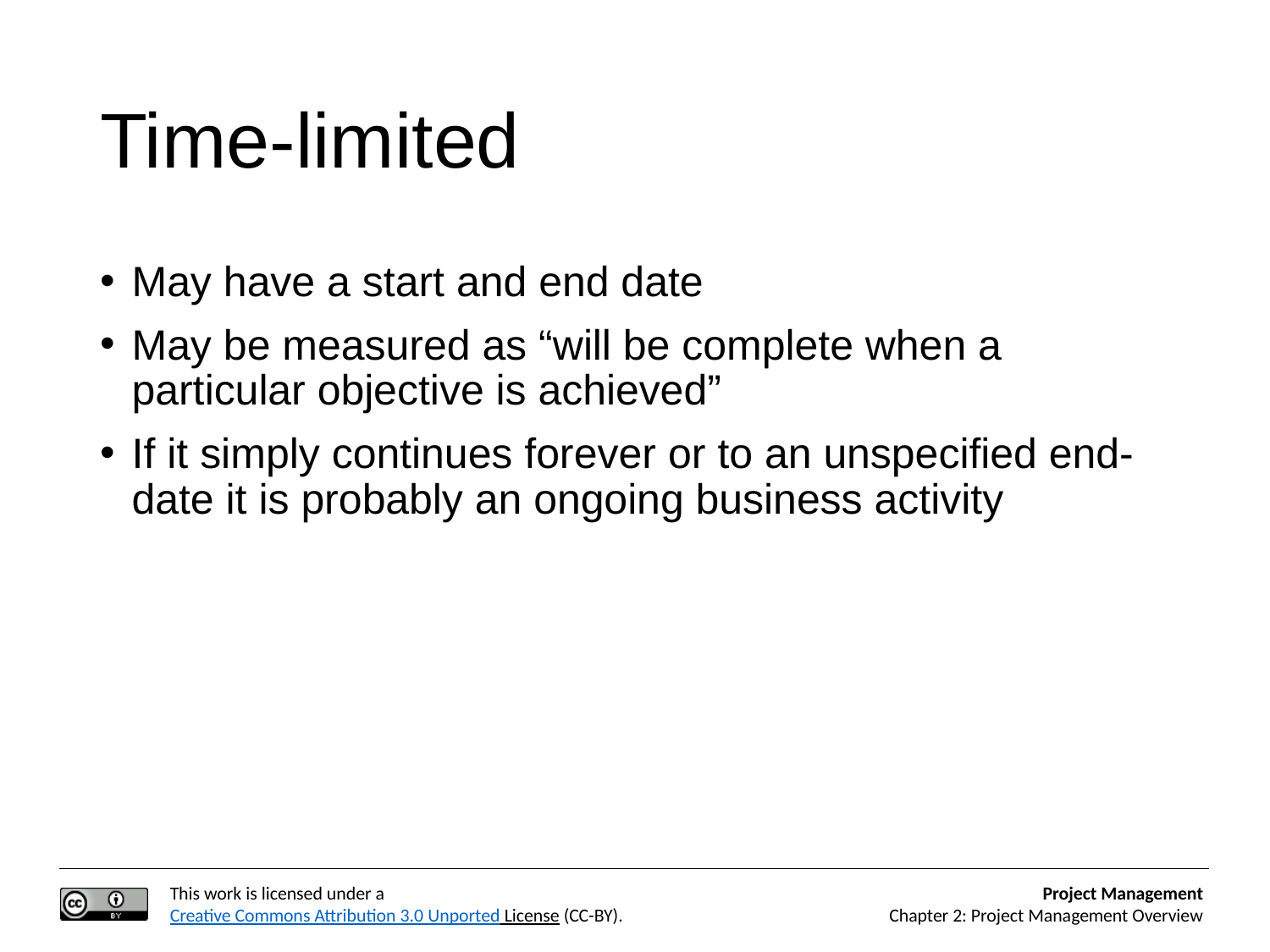

# Time-limited
May have a start and end date
May be measured as “will be complete when a particular objective is achieved”
If it simply continues forever or to an unspecified end-date it is probably an ongoing business activity